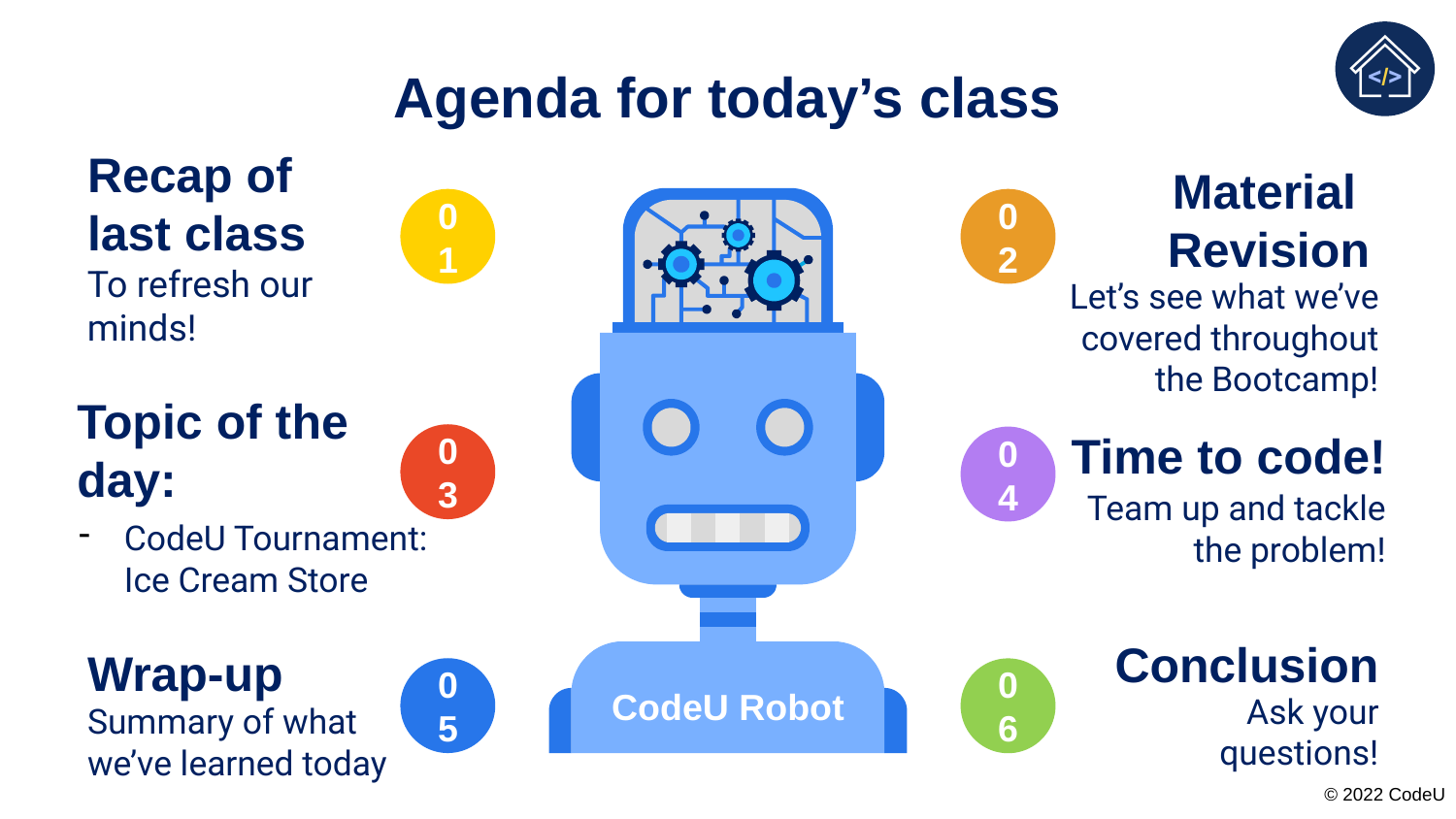

# Agenda for today’s class
Recap of last class
To refresh our minds!
01

02
Material
Revision
Let’s see what we’ve covered throughout the Bootcamp!
Topic of the day:
CodeU Tournament: Ice Cream Store
03
04
Time to code!
Team up and tackle the problem!
Conclusion
Ask your questions!
06
Wrap-up
Summary of what we’ve learned today
05
CodeU Robot